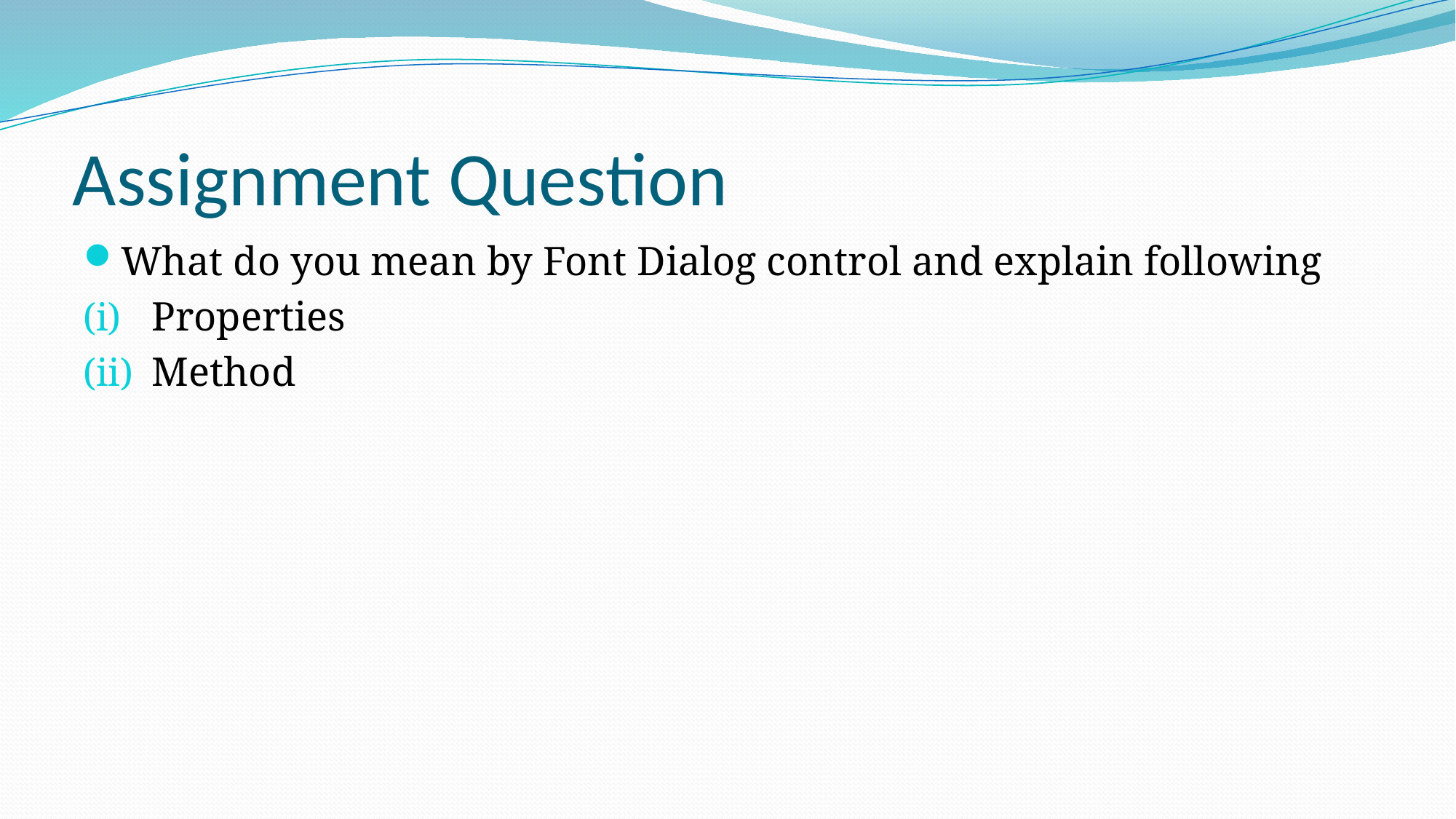

# Assignment Question
What do you mean by Font Dialog control and explain following
Properties
Method